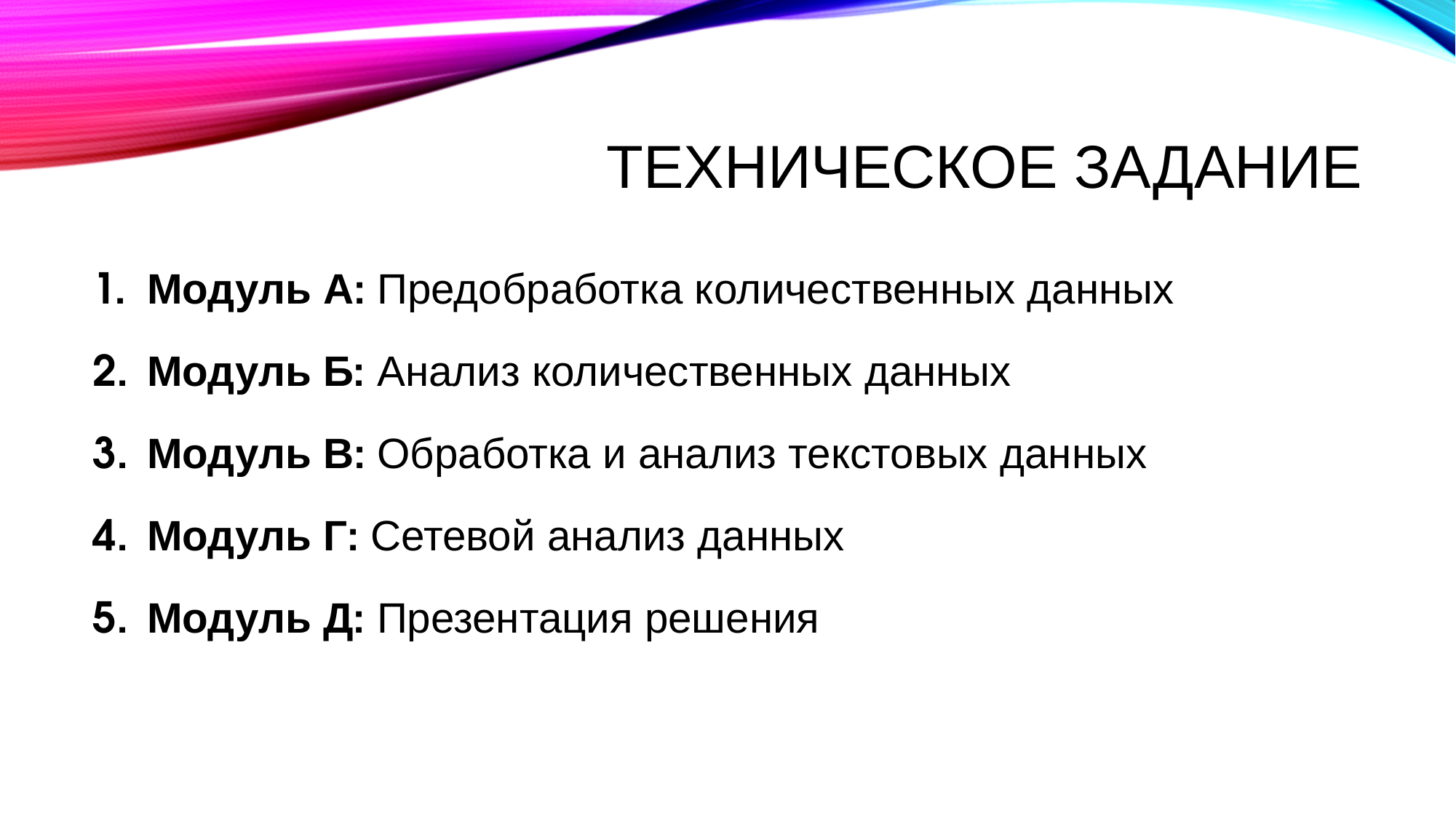

# Техническое задание
Модуль А: Предобработка количественных данных
Модуль Б: Анализ количественных данных
Модуль В: Обработка и анализ текстовых данных
Модуль Г: Сетевой анализ данных
Модуль Д: Презентация решения